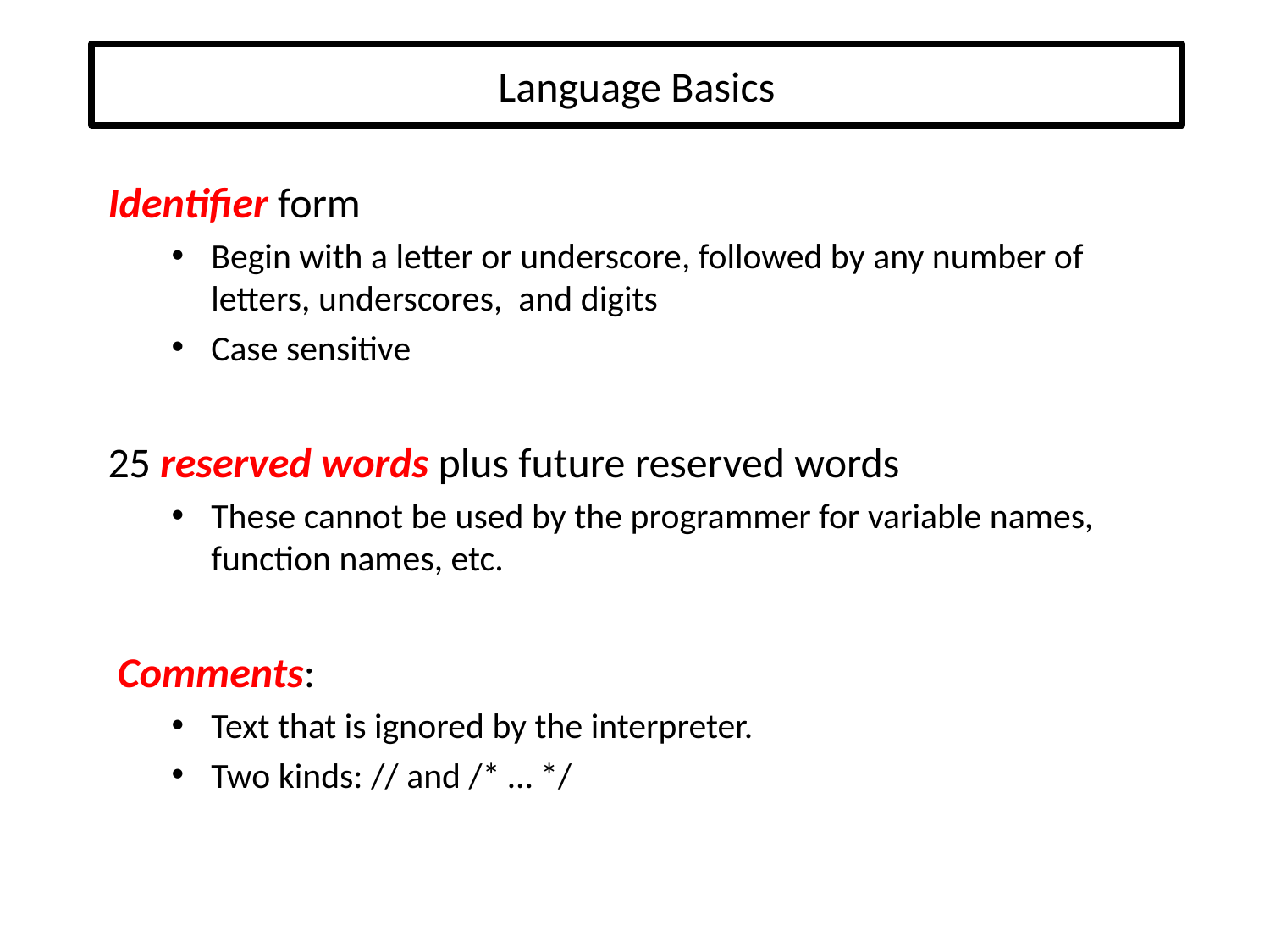

# Language Basics
Identifier form
Begin with a letter or underscore, followed by any number of letters, underscores,  and digits
Case sensitive

25 reserved words plus future reserved words
These cannot be used by the programmer for variable names, function names, etc.

 Comments:
Text that is ignored by the interpreter.
Two kinds: // and /* … */